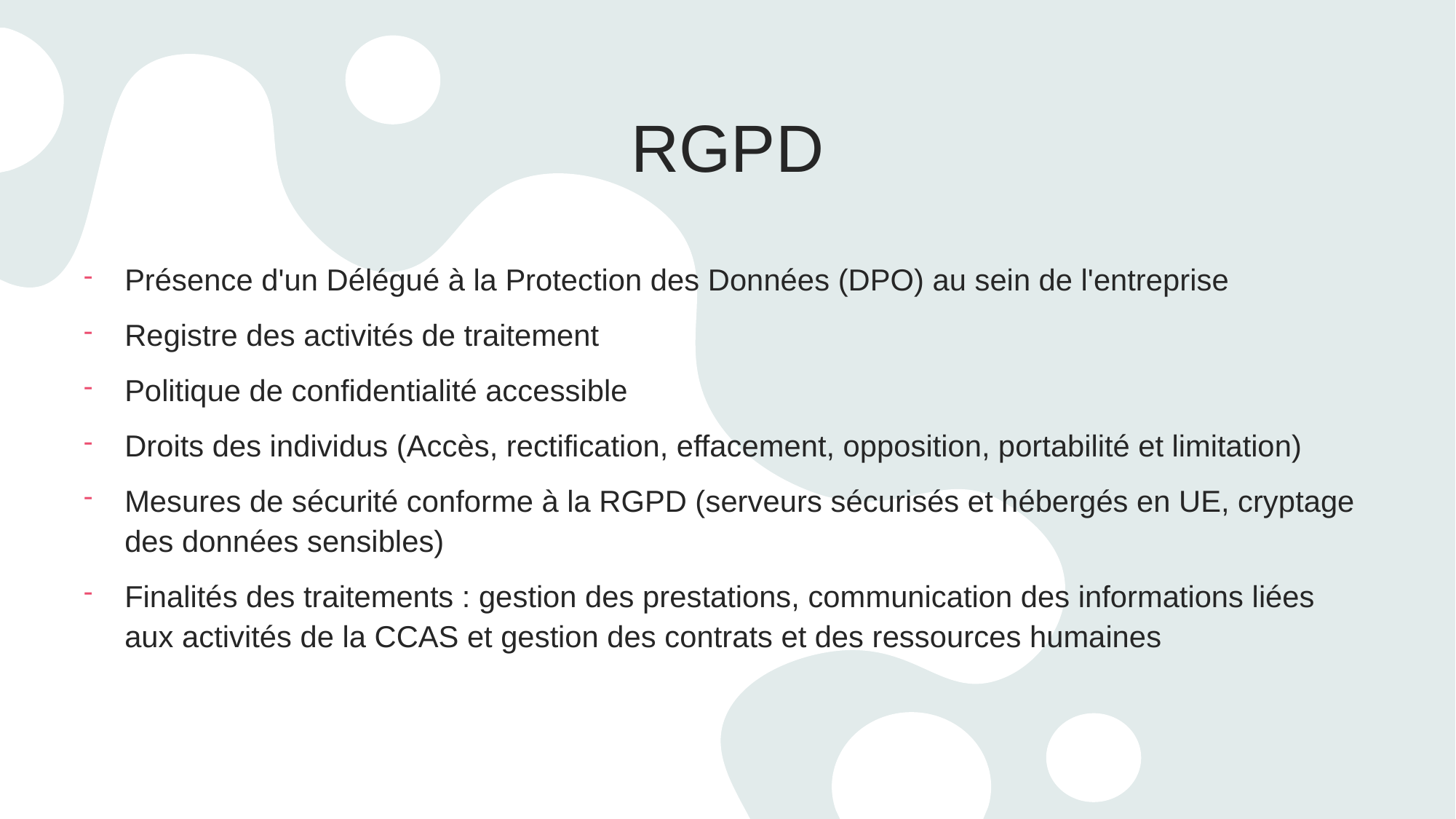

# RGPD
Présence d'un Délégué à la Protection des Données (DPO) au sein de l'entreprise
Registre des activités de traitement
Politique de confidentialité accessible
Droits des individus (Accès, rectification, effacement, opposition, portabilité et limitation)
Mesures de sécurité conforme à la RGPD (serveurs sécurisés et hébergés en UE, cryptage des données sensibles)
Finalités des traitements : gestion des prestations, communication des informations liées aux activités de la CCAS et gestion des contrats et des ressources humaines